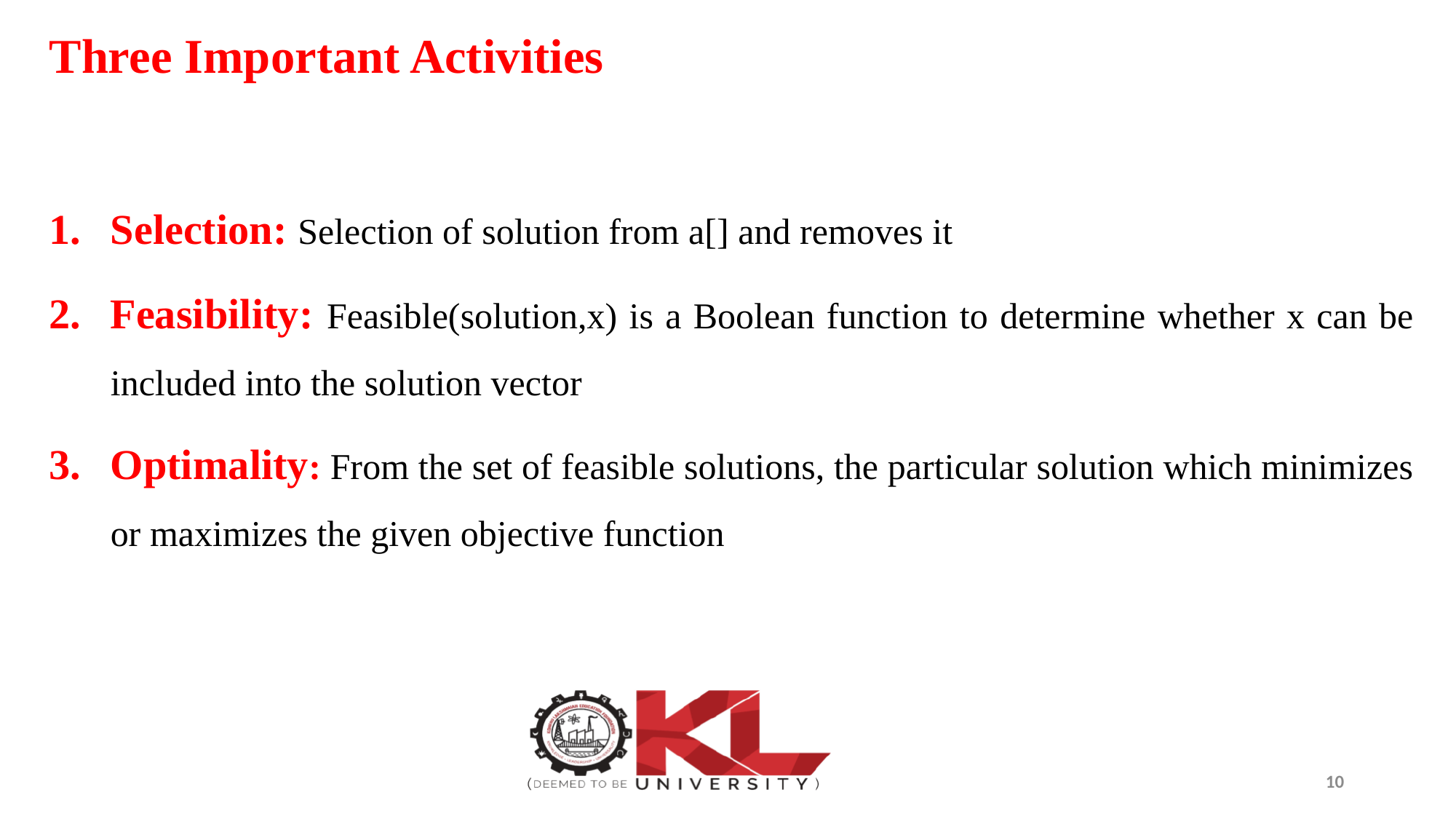

Three Important Activities

Selection: Selection of solution from a[] and removes it
Feasibility: Feasible(solution,x) is a Boolean function to determine whether x can be included into the solution vector
Optimality: From the set of feasible solutions, the particular solution which minimizes or maximizes the given objective function

10